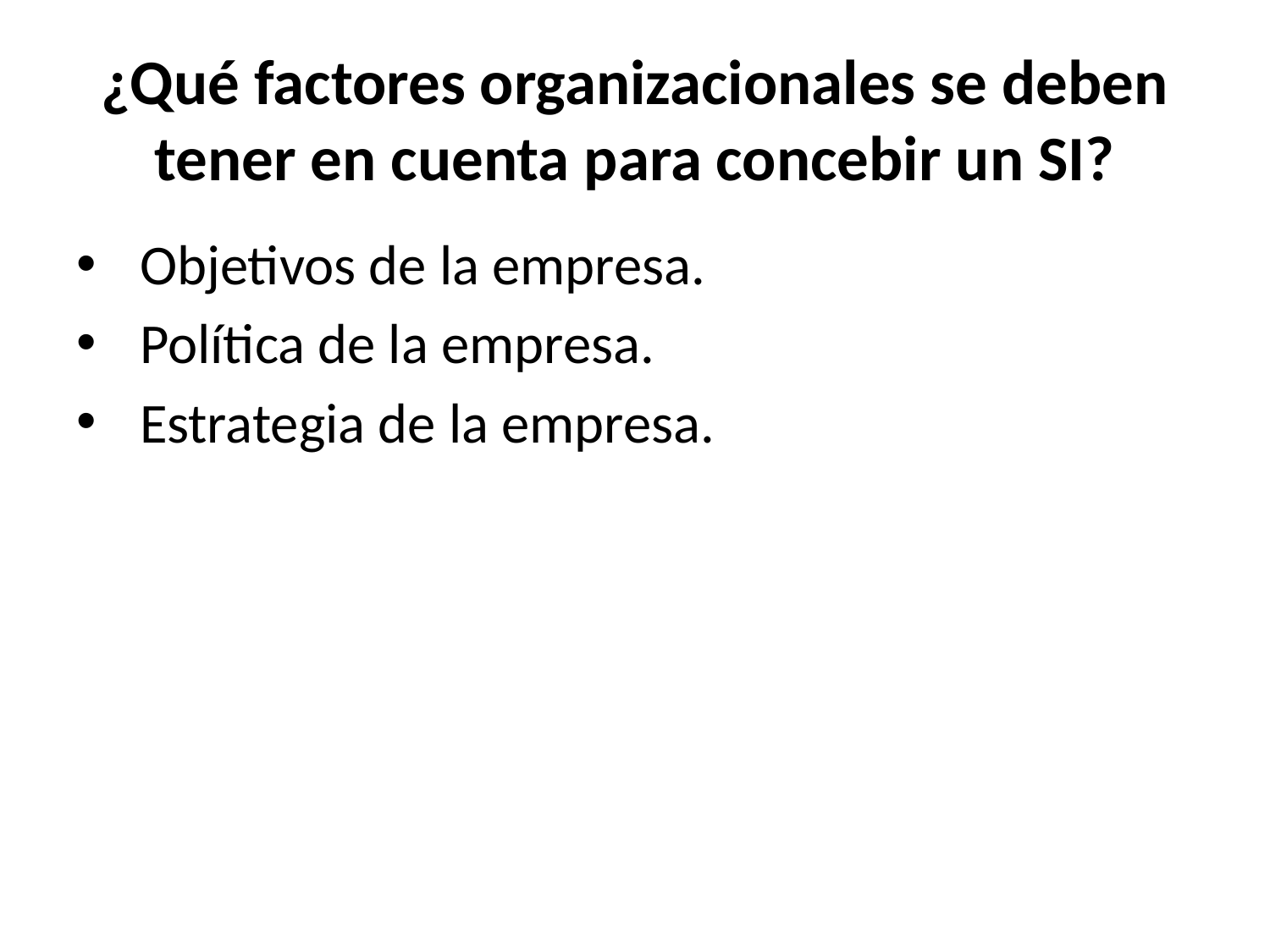

# ¿Qué factores organizacionales se deben tener en cuenta para concebir un SI?
Objetivos de la empresa.
Política de la empresa.
Estrategia de la empresa.